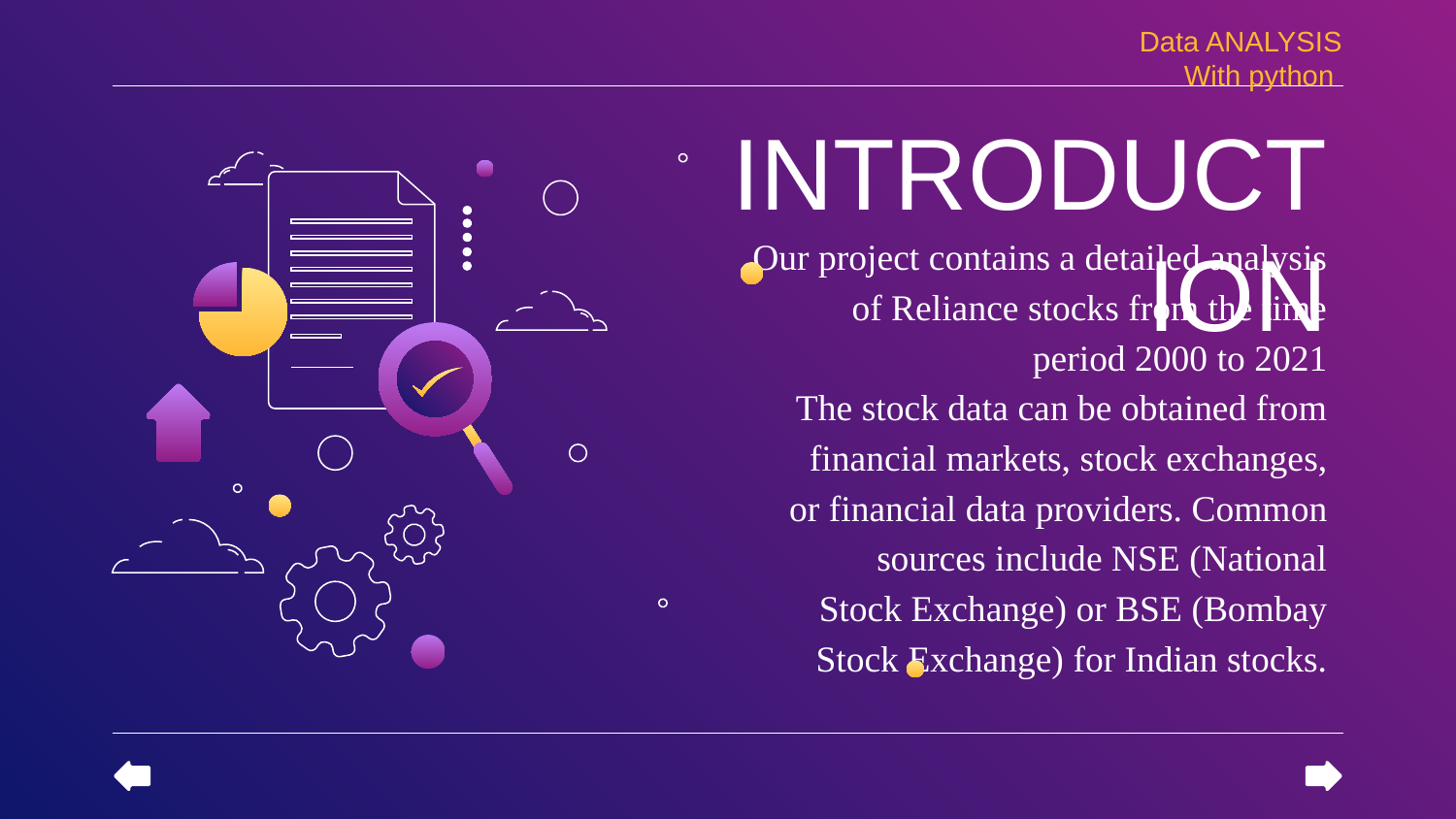

Data ANALYSIS
With python
# INTRODUCTION

Our project contains a detailed analysis of Reliance stocks from the time period 2000 to 2021
The stock data can be obtained from financial markets, stock exchanges, or financial data providers. Common sources include NSE (National Stock Exchange) or BSE (Bombay Stock Exchange) for Indian stocks.